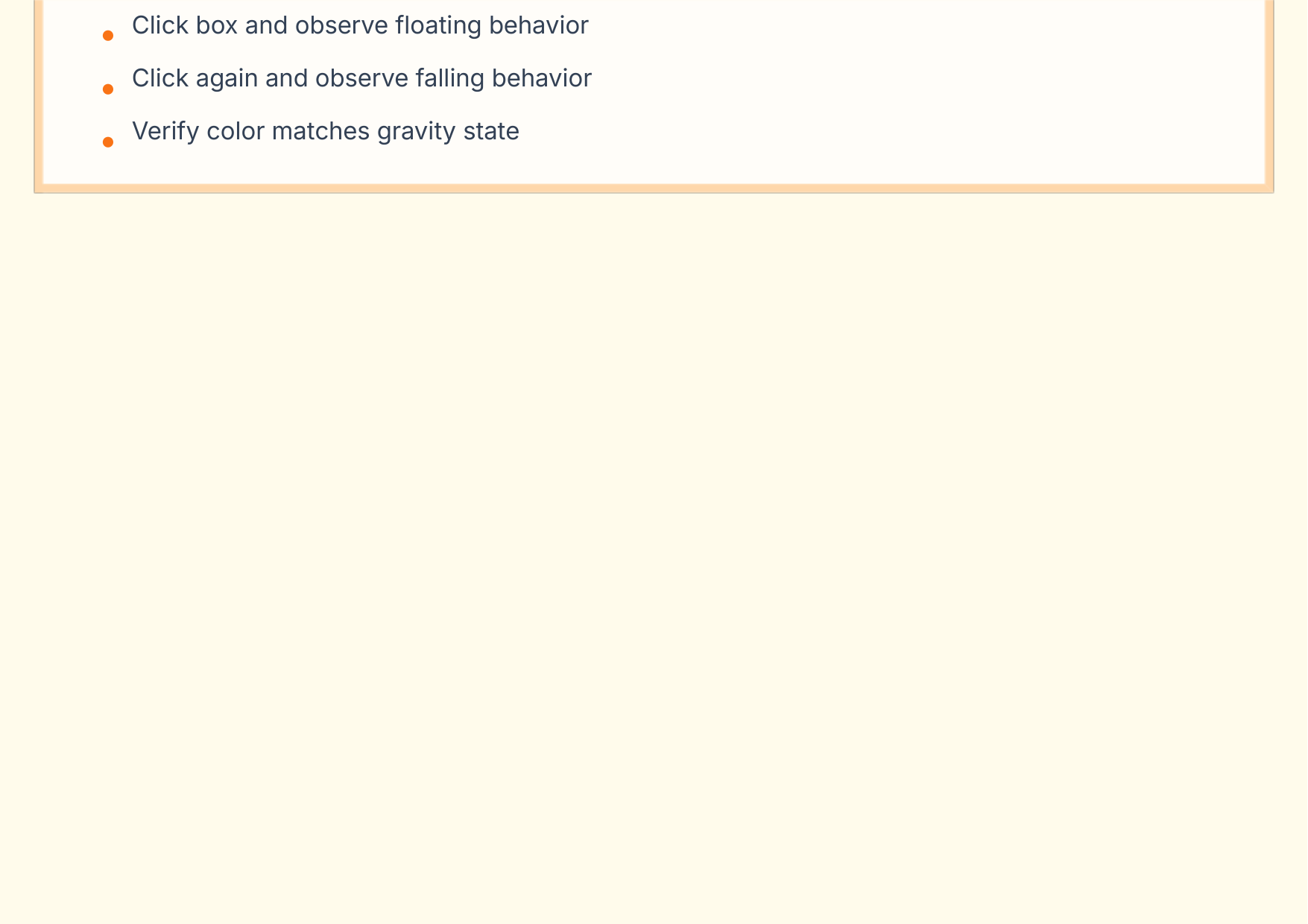

Click box and observe floating behavior

● ● ●
Click again and observe falling behavior
Verify color matches gravity state